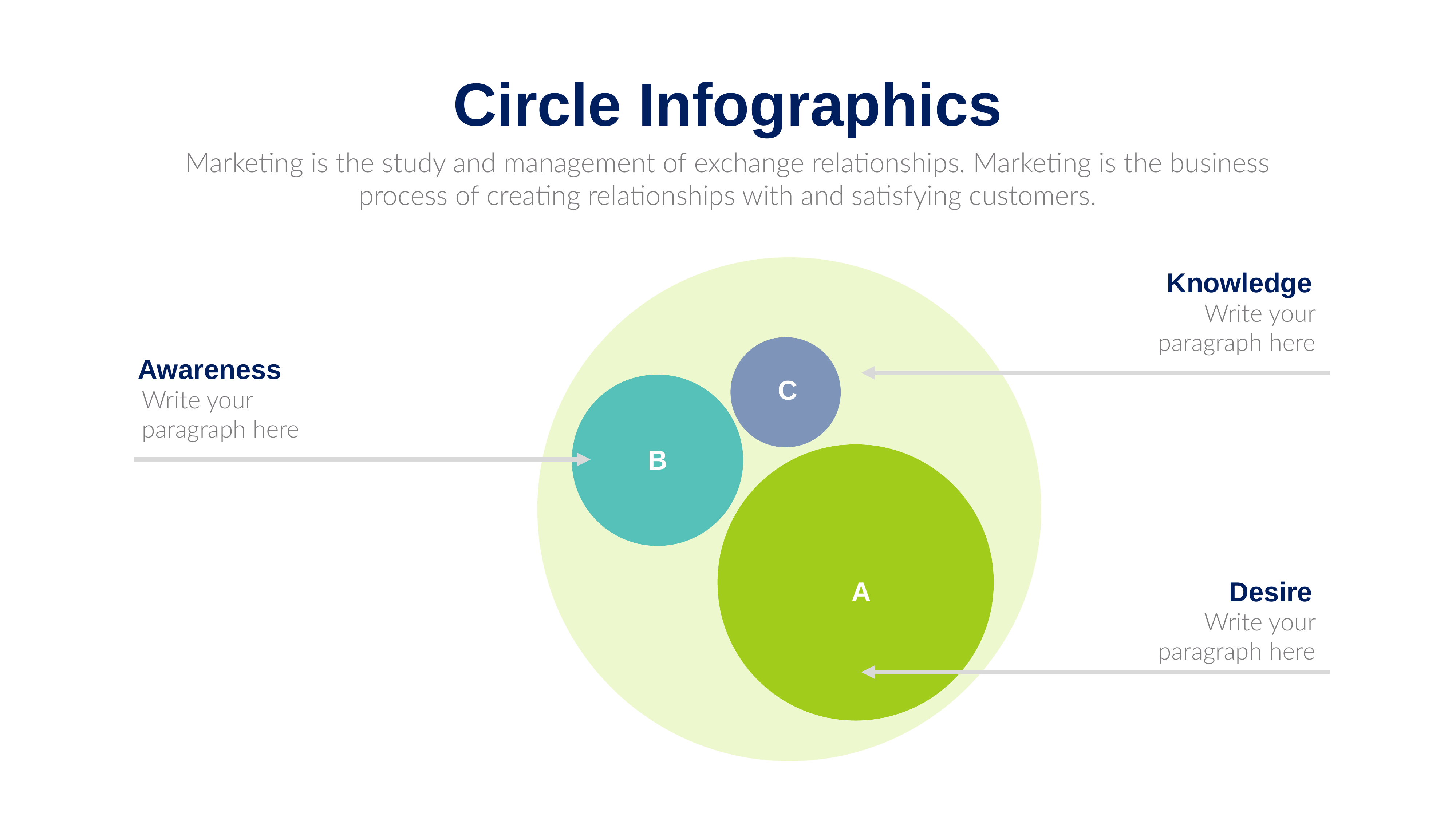

Circle Infographics
Marketing is the study and management of exchange relationships. Marketing is the business process of creating relationships with and satisfying customers.

Knowledge
Write your paragraph here

Awareness
C

Write your paragraph here
B

A
Desire
Write your paragraph here